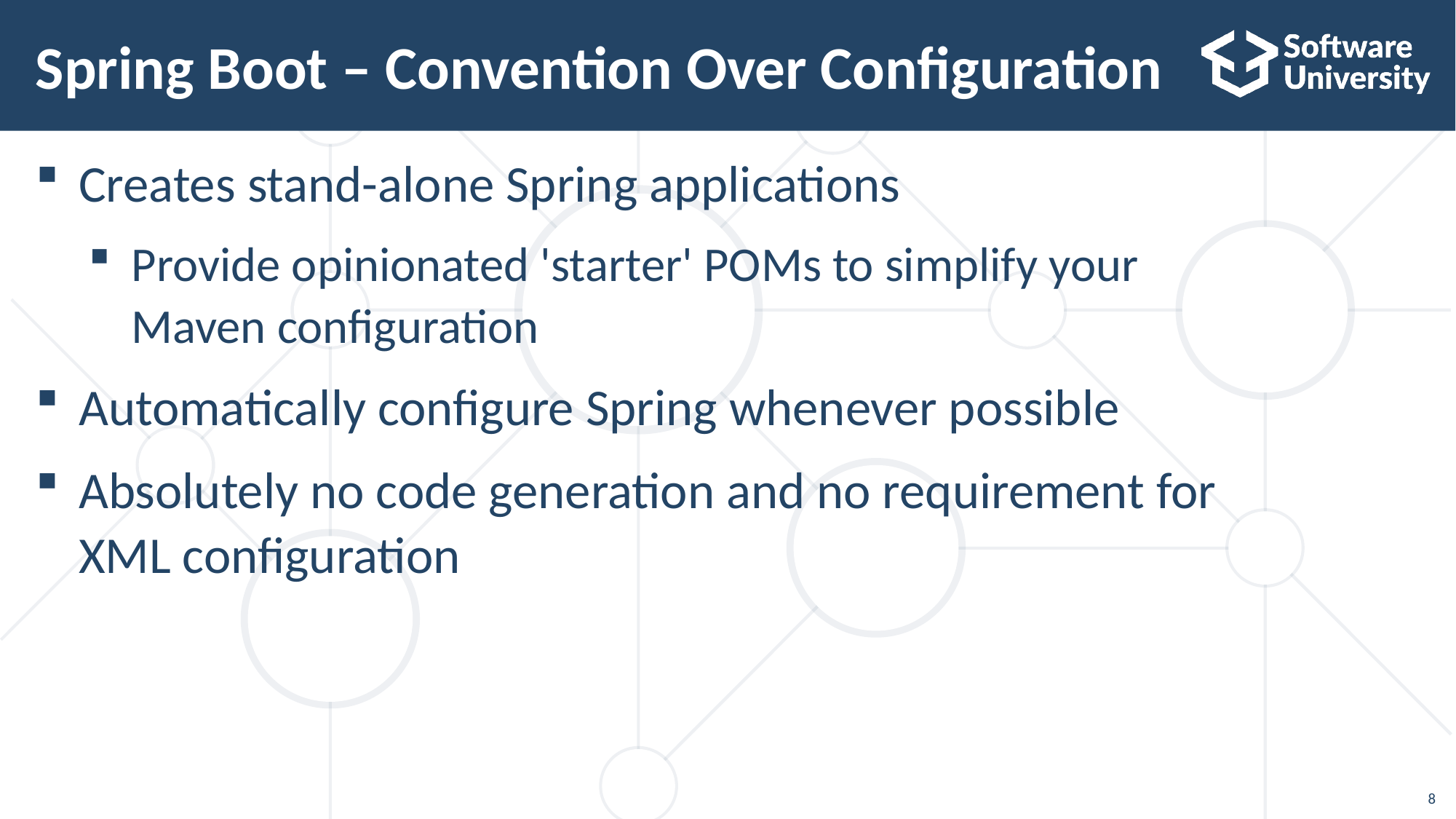

# Spring Boot – Convention Over Configuration
Creates stand-alone Spring applications
Provide opinionated 'starter' POMs to simplify your
Maven configuration
Automatically configure Spring whenever possible
Absolutely no code generation and no requirement for
XML configuration

8